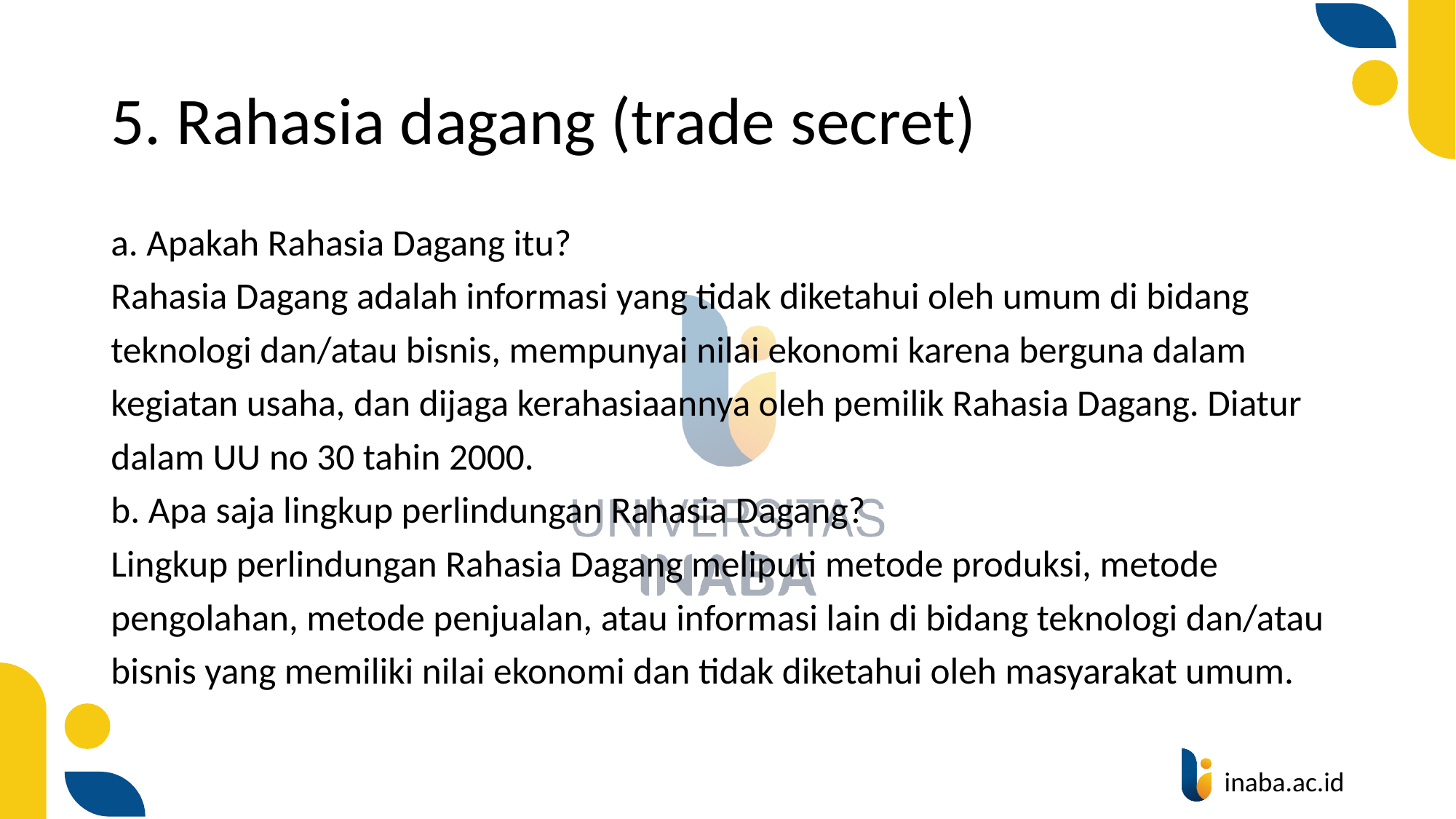

# 5. Rahasia dagang (trade secret)
a. Apakah Rahasia Dagang itu?
Rahasia Dagang adalah informasi yang tidak diketahui oleh umum di bidang
teknologi dan/atau bisnis, mempunyai nilai ekonomi karena berguna dalam
kegiatan usaha, dan dijaga kerahasiaannya oleh pemilik Rahasia Dagang. Diatur
dalam UU no 30 tahin 2000.
b. Apa saja lingkup perlindungan Rahasia Dagang?
Lingkup perlindungan Rahasia Dagang meliputi metode produksi, metode
pengolahan, metode penjualan, atau informasi lain di bidang teknologi dan/atau
bisnis yang memiliki nilai ekonomi dan tidak diketahui oleh masyarakat umum.